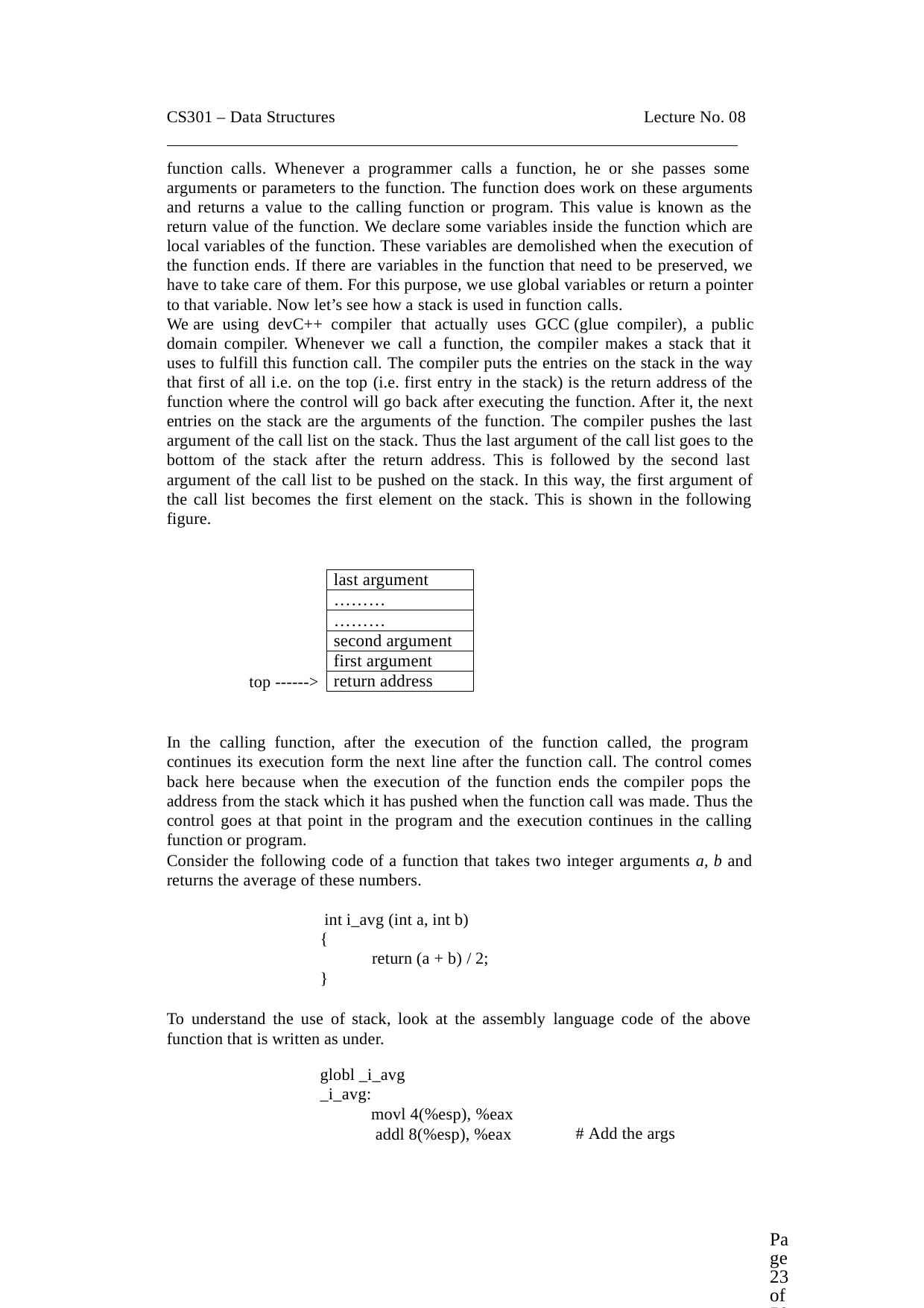

CS301 – Data Structures	Lecture No. 08

function calls. Whenever a programmer calls a function, he or she passes some  arguments or parameters to the function. The function does work on these arguments  and returns a value to the calling function or program. This value is known as the  return value of the function. We declare some variables inside the function which are  local variables of the function. These variables are demolished when the execution of  the function ends. If there are variables in the function that need to be preserved, we  have to take care of them. For this purpose, we use global variables or return a pointer  to that variable. Now let’s see how a stack is used in function calls.
We are  using  devC++  compiler  that  actually  uses  GCC (glue  compiler),  a public
domain compiler. Whenever we call a function, the compiler makes a stack that it  uses to fulfill this function call. The compiler puts the entries on the stack in the way  that first of all i.e. on the top (i.e. first entry in the stack) is the return address of the  function where the control will go back after executing the function. After it, the next  entries on the stack are the arguments of the function. The compiler pushes the last  argument of the call list on the stack. Thus the last argument of the call list goes to the  bottom of the stack after the return address. This is followed by the second last  argument of the call list to be pushed on the stack. In this way, the first argument of  the call list becomes the first element on the stack. This is shown in the following  figure.

| last argument |
| --- |
| ……… |
| ……… |
| second argument |
| first argument |
| return address |
top ------>

In the calling function, after the execution of the function called, the program  continues its execution form the next line after the function call. The control comes  back here because when the execution of the function ends the compiler pops the  address from the stack which it has pushed when the function call was made. Thus the  control goes at that point in the program and the execution continues in the calling  function or program.
Consider the following code of a function that takes two integer arguments a, b and  returns the average of these numbers.

int i_avg (int a, int b)
{
return (a + b) / 2;
}

To understand the use of stack, look at the assembly language code of the above  function that is written as under.
globl _i_avg
_i_avg:
movl 4(%esp), %eax  addl 8(%esp), %eax
# Add the args
Page 23 of 505